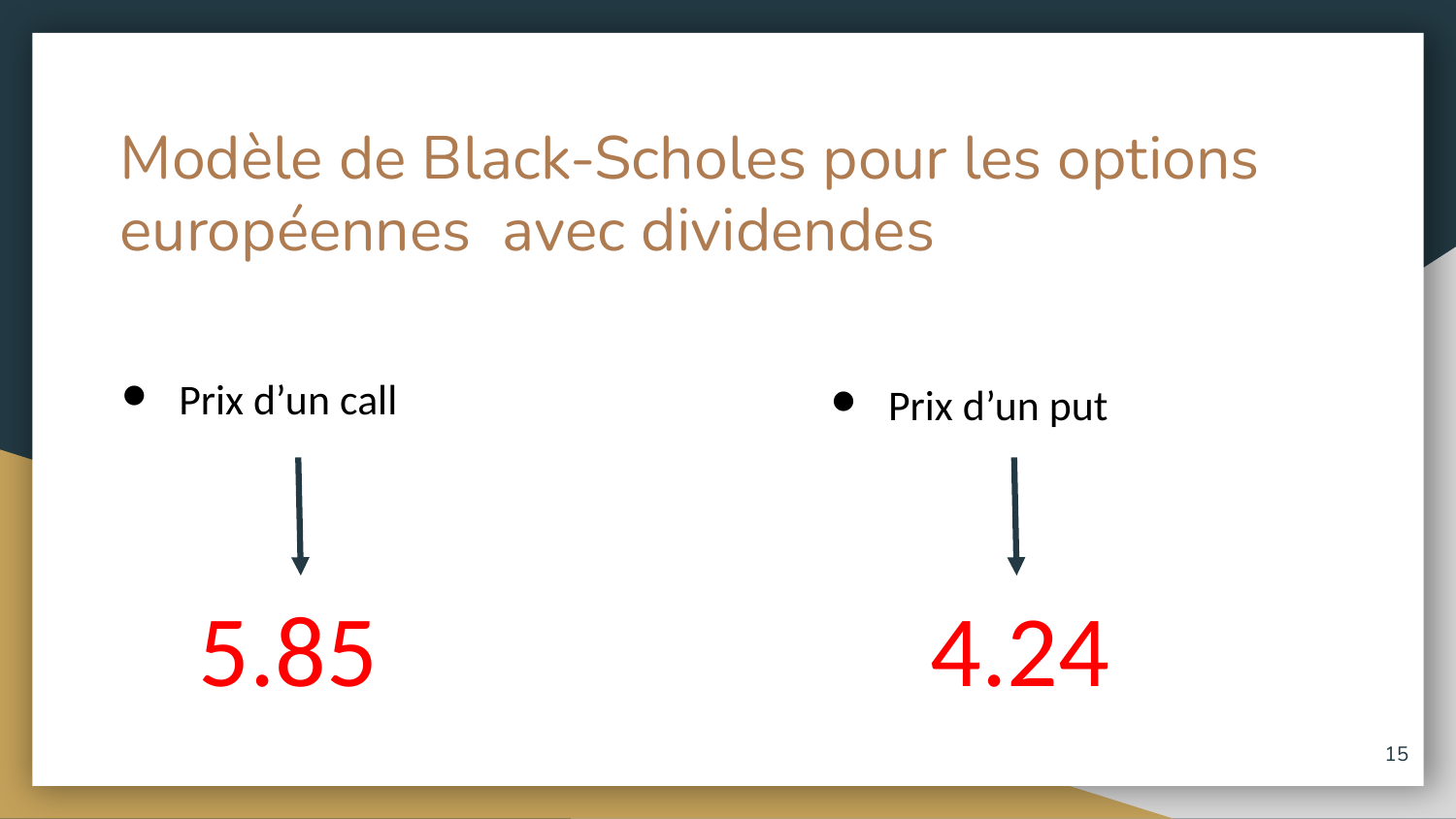

# Modèle de Black-Scholes pour les options européennes  avec dividendes
Prix d’un call
Prix d’un put
5.85
4.24
15